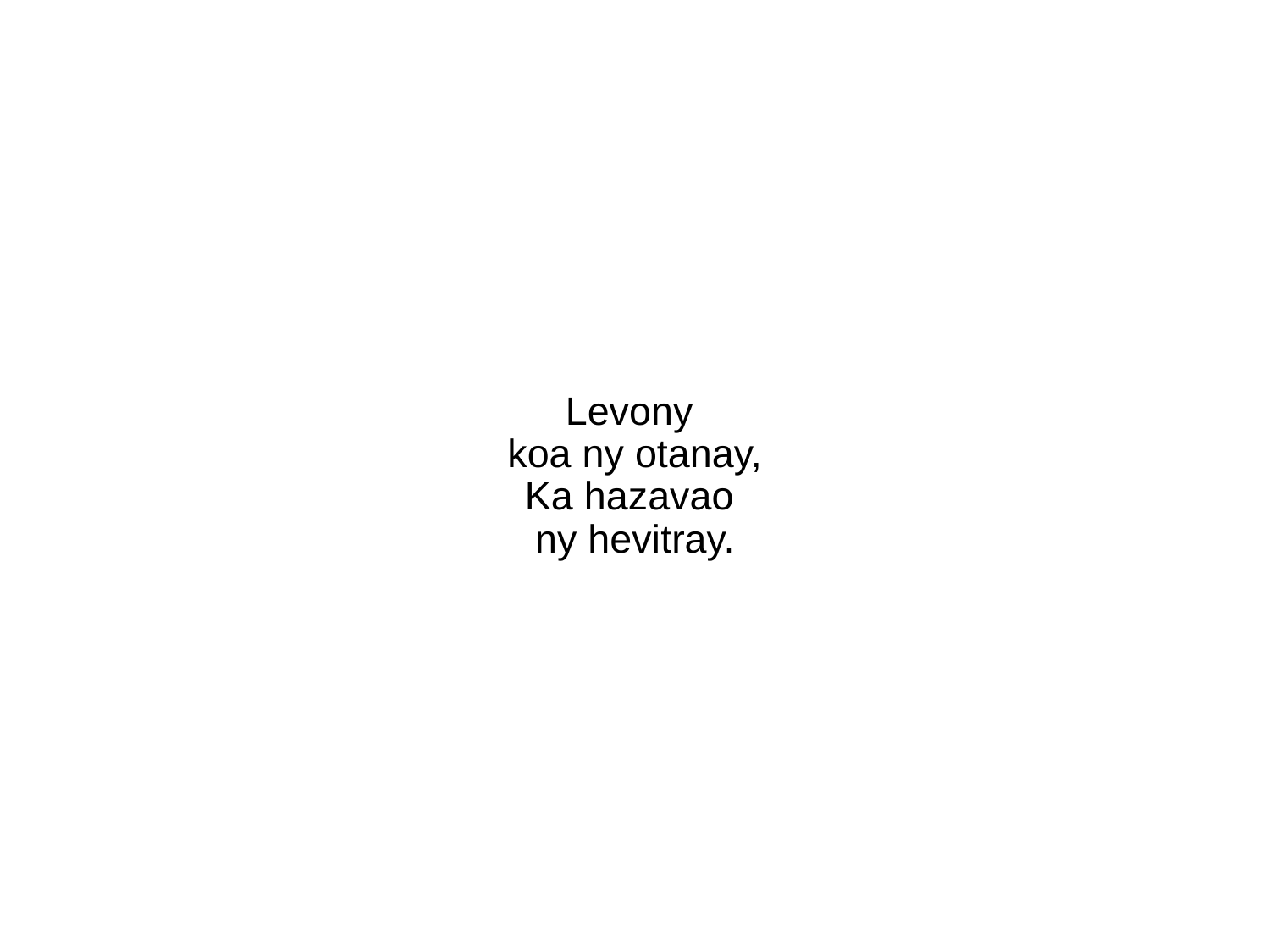

Levony
koa ny otanay,
Ka hazavao
ny hevitray.